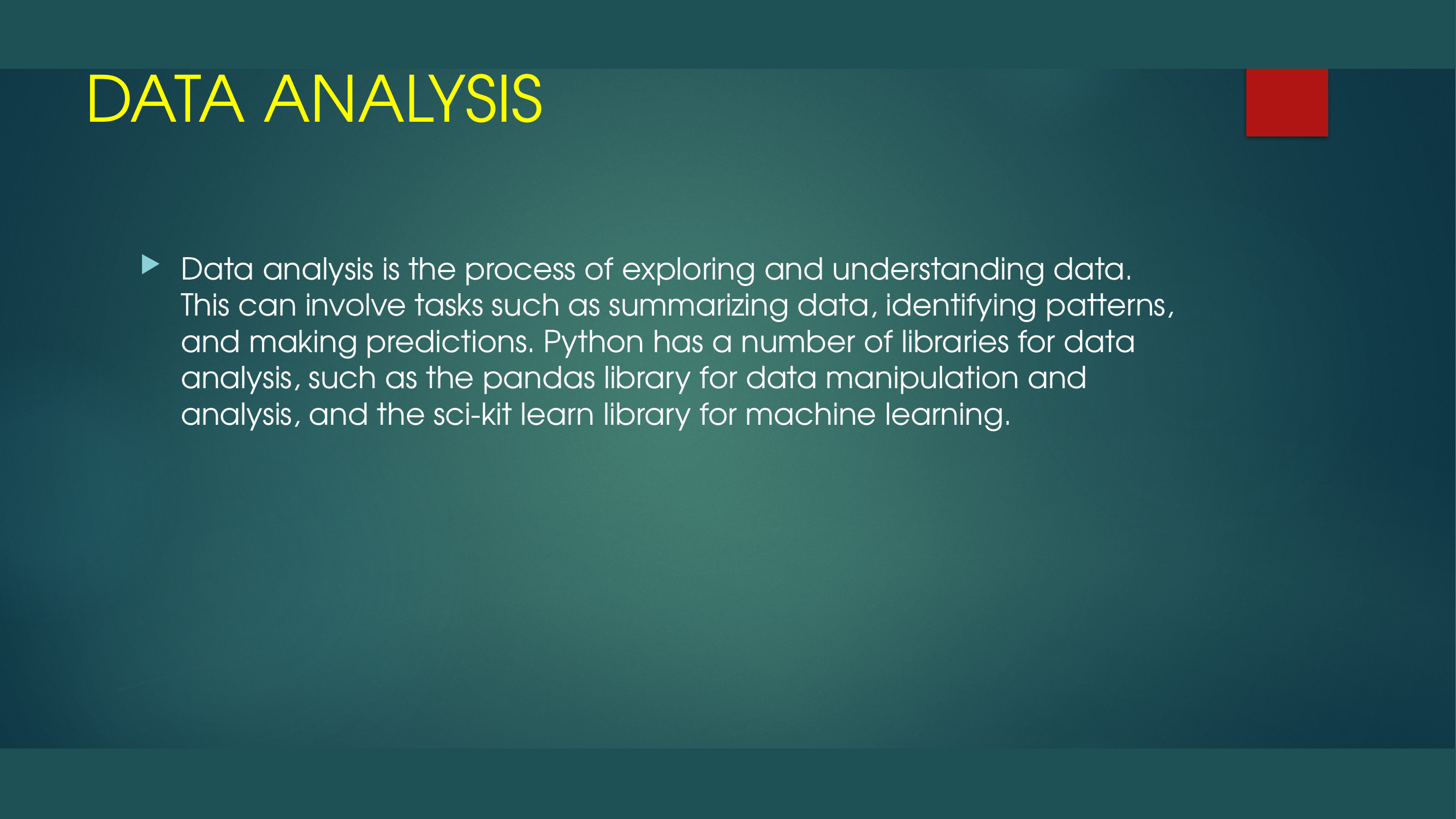

# DATA ANALYSIS
Data analysis is the process of exploring and understanding data. This can involve tasks such as summarizing data, identifying patterns, and making predictions. Python has a number of libraries for data analysis, such as the pandas library for data manipulation and analysis, and the sci-kit learn library for machine learning.